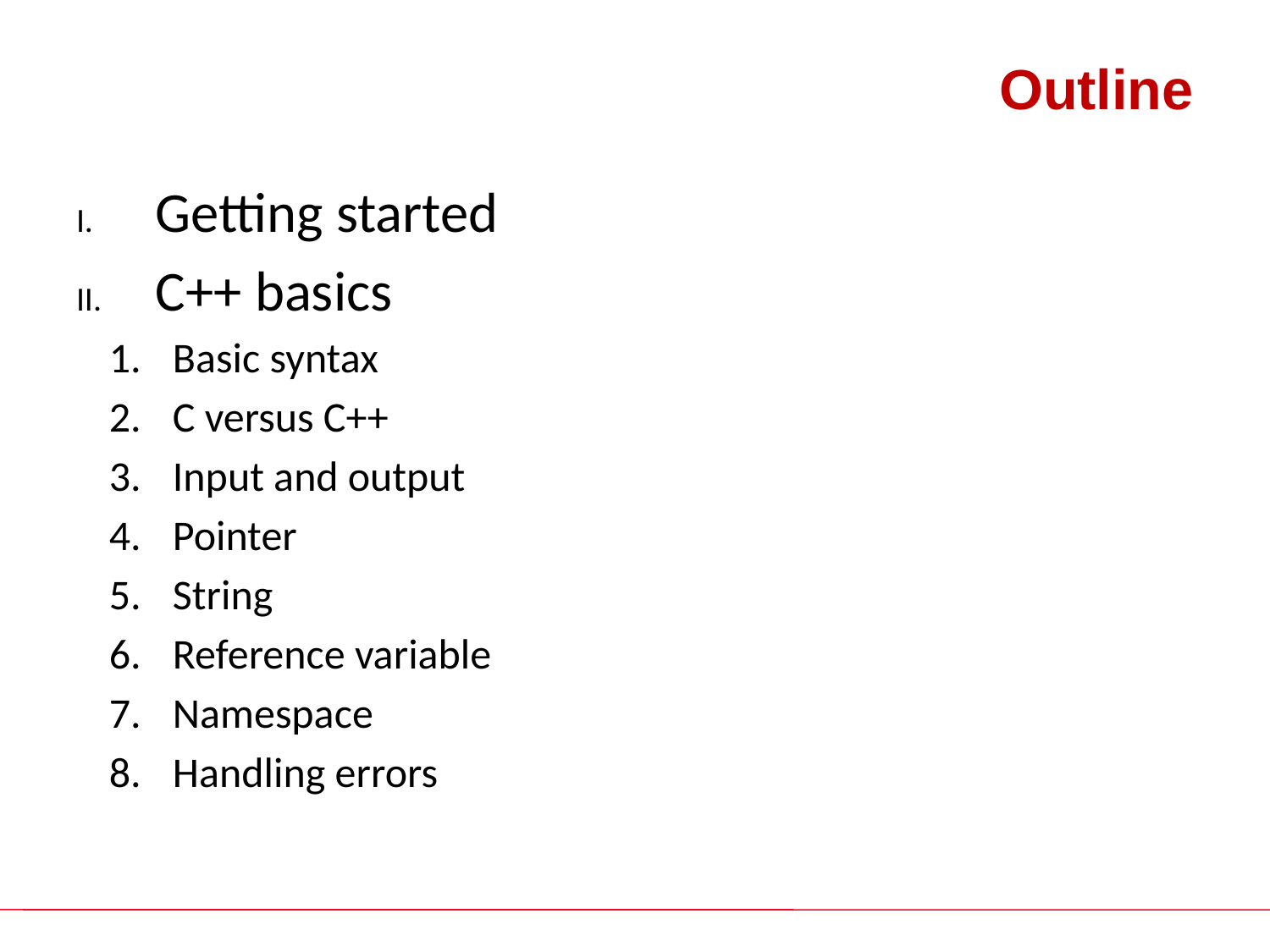

# Outline
Getting started
C++ basics
Basic syntax
C versus C++
Input and output
Pointer
String
Reference variable
Namespace
Handling errors